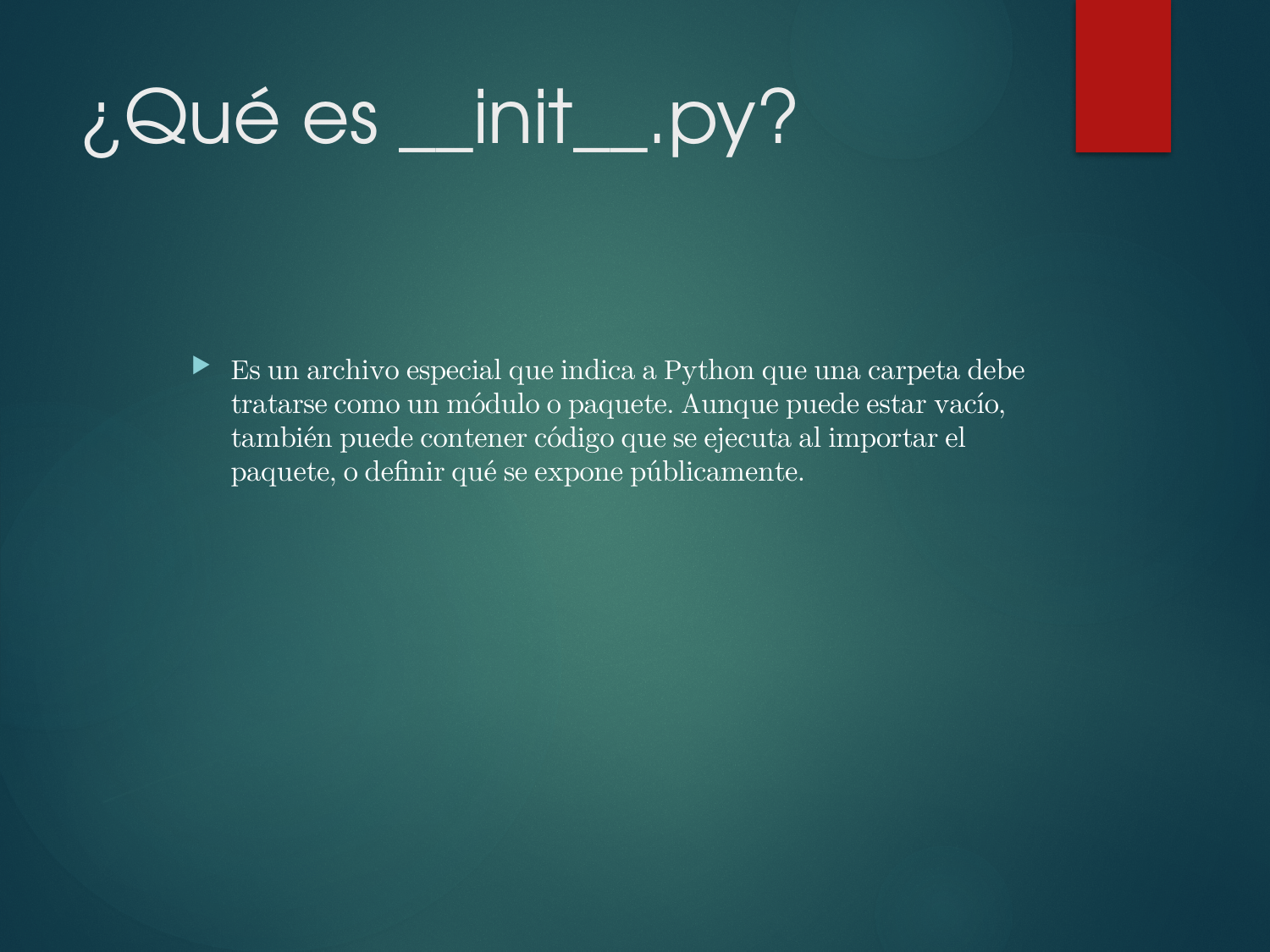

# ¿Qué es __init__.py?

Es un archivo especial que indica a Python que una carpeta debe tratarse como un módulo o paquete. Aunque puede estar vacío, también puede contener código que se ejecuta al importar el paquete, o definir qué se expone públicamente.